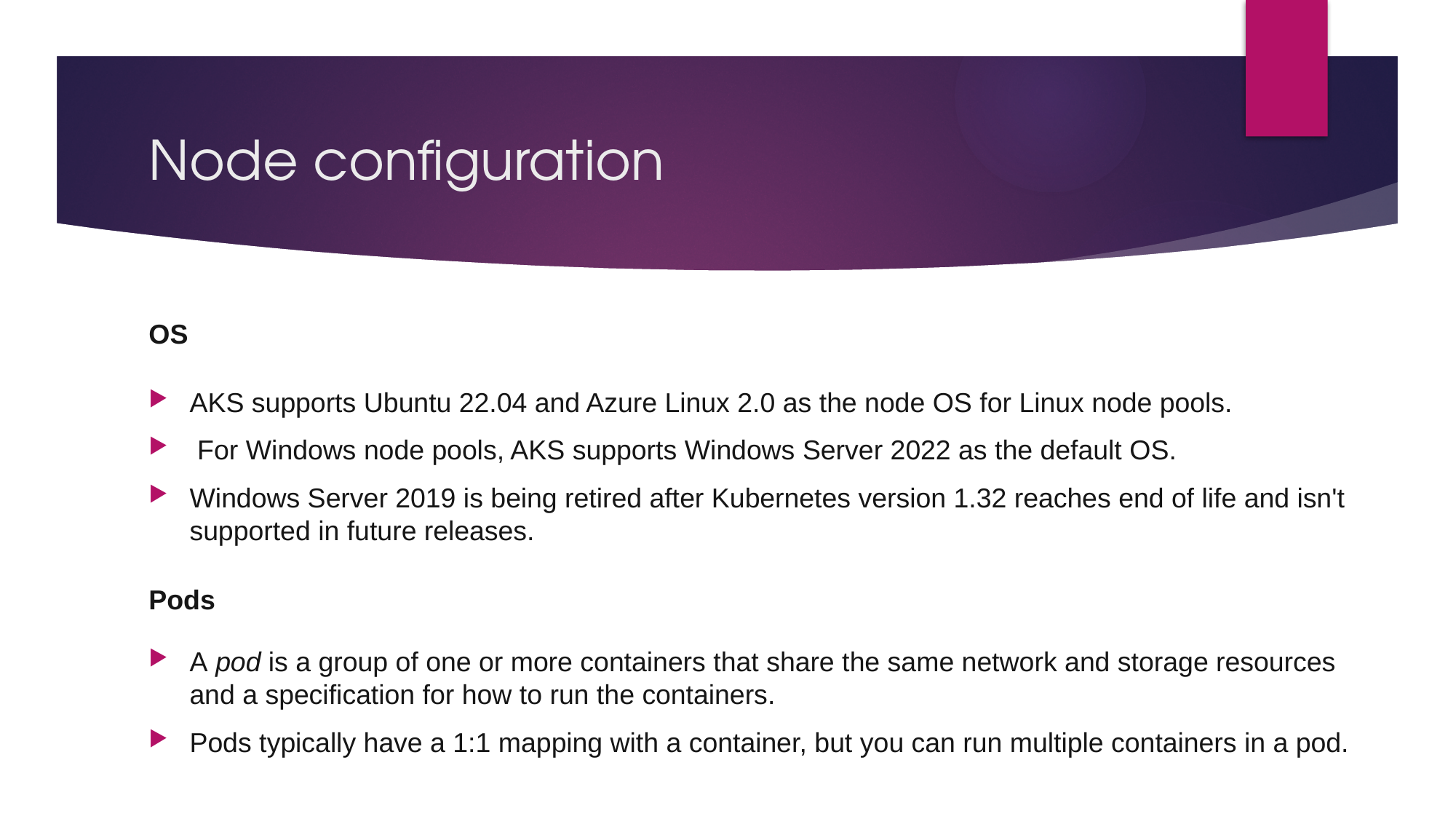

# Node configuration
OS
AKS supports Ubuntu 22.04 and Azure Linux 2.0 as the node OS for Linux node pools.
 For Windows node pools, AKS supports Windows Server 2022 as the default OS.
Windows Server 2019 is being retired after Kubernetes version 1.32 reaches end of life and isn't supported in future releases.
Pods
A pod is a group of one or more containers that share the same network and storage resources and a specification for how to run the containers.
Pods typically have a 1:1 mapping with a container, but you can run multiple containers in a pod.